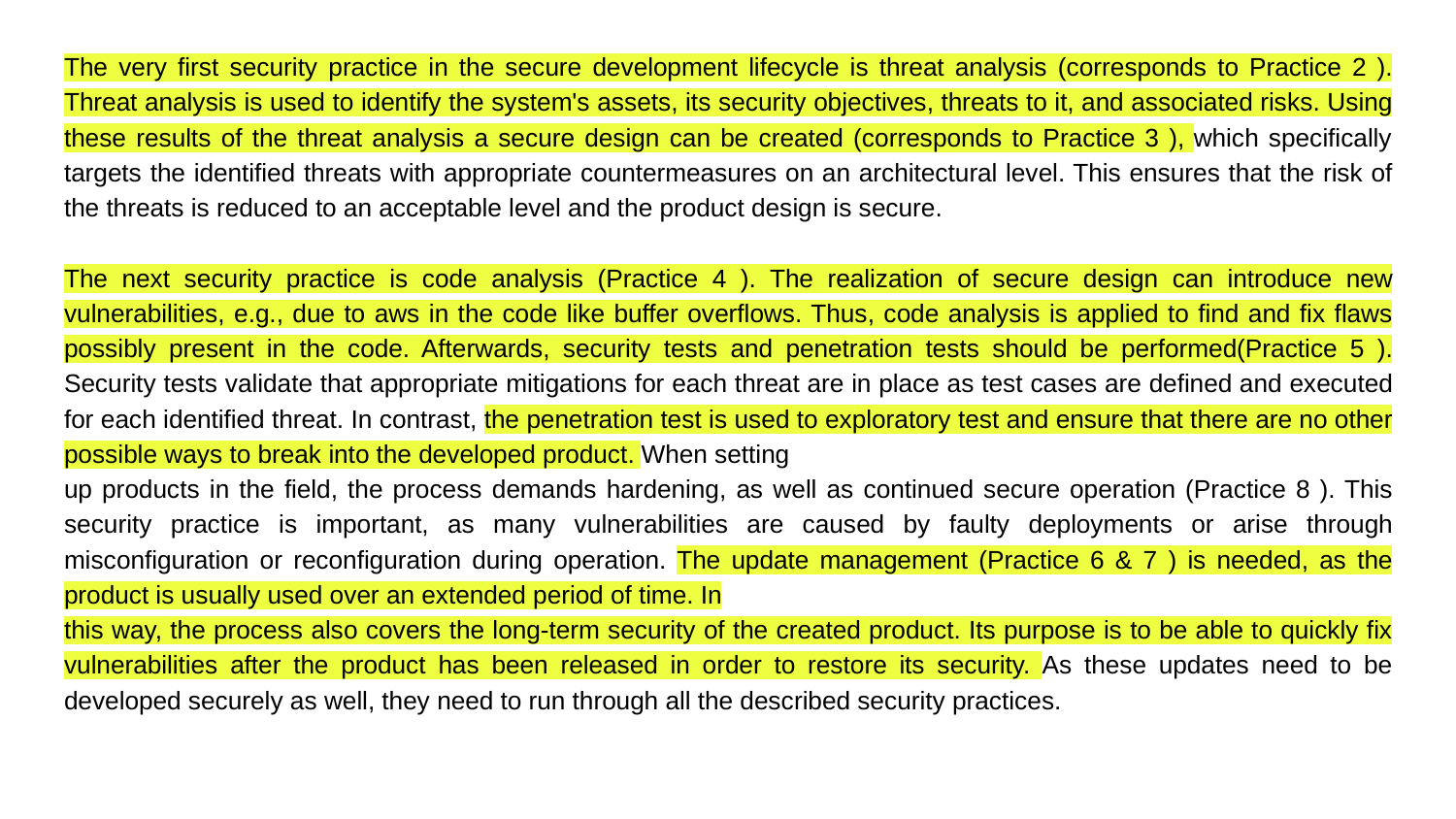

The very first security practice in the secure development lifecycle is threat analysis (corresponds to Practice 2 ). Threat analysis is used to identify the system's assets, its security objectives, threats to it, and associated risks. Using these results of the threat analysis a secure design can be created (corresponds to Practice 3 ), which specifically targets the identified threats with appropriate countermeasures on an architectural level. This ensures that the risk of the threats is reduced to an acceptable level and the product design is secure.

The next security practice is code analysis (Practice 4 ). The realization of secure design can introduce new vulnerabilities, e.g., due to aws in the code like buffer overflows. Thus, code analysis is applied to find and fix flaws possibly present in the code. Afterwards, security tests and penetration tests should be performed(Practice 5 ). Security tests validate that appropriate mitigations for each threat are in place as test cases are defined and executed for each identified threat. In contrast, the penetration test is used to exploratory test and ensure that there are no other possible ways to break into the developed product. When setting
up products in the field, the process demands hardening, as well as continued secure operation (Practice 8 ). This security practice is important, as many vulnerabilities are caused by faulty deployments or arise through misconfiguration or reconfiguration during operation. The update management (Practice 6 & 7 ) is needed, as the product is usually used over an extended period of time. In
this way, the process also covers the long-term security of the created product. Its purpose is to be able to quickly fix vulnerabilities after the product has been released in order to restore its security. As these updates need to be developed securely as well, they need to run through all the described security practices.